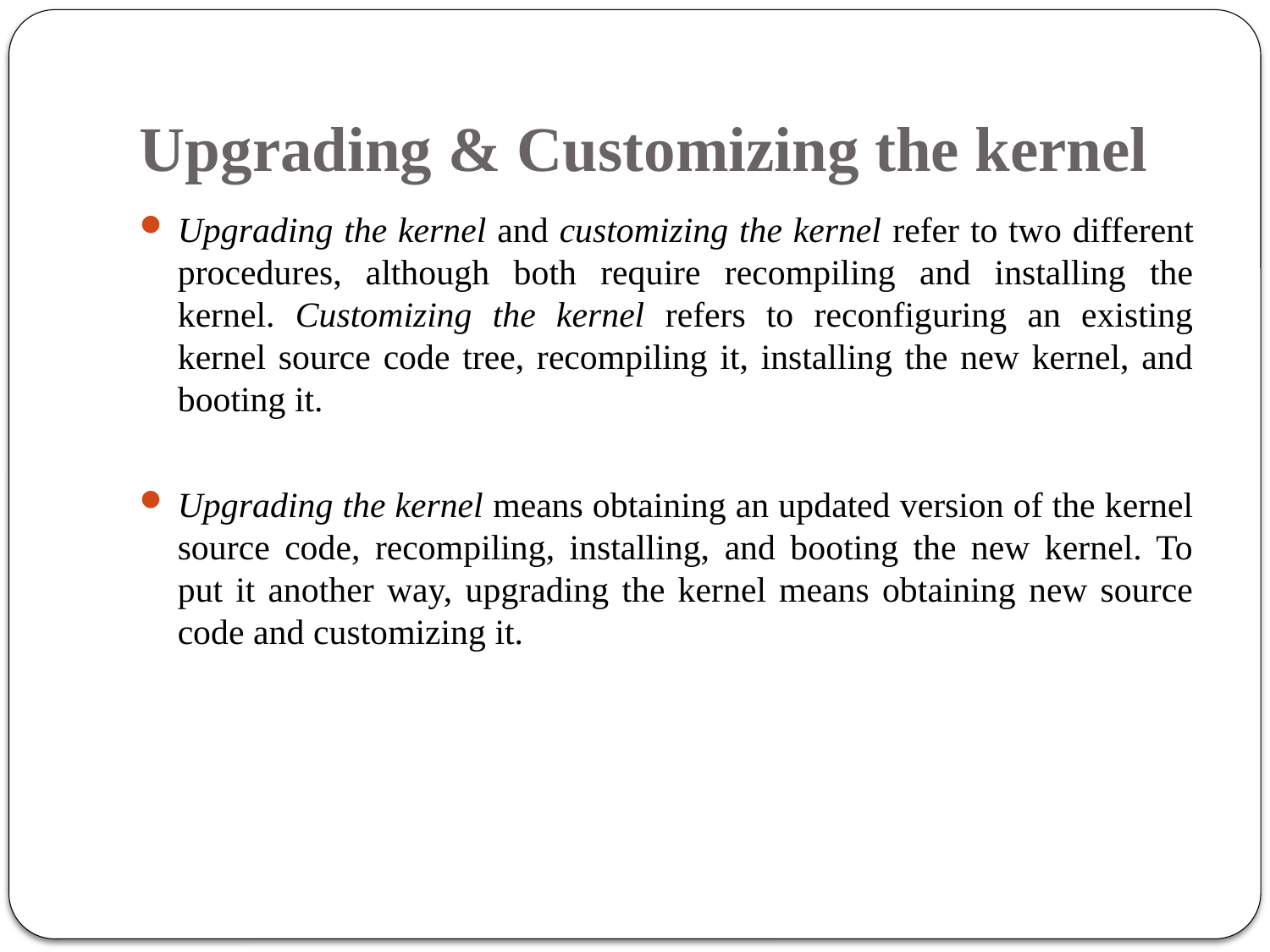

# Upgrading & Customizing the kernel
Upgrading the kernel and customizing the kernel refer to two different procedures, although both require recompiling and installing the kernel. Customizing the kernel refers to reconfiguring an existing kernel source code tree, recompiling it, installing the new kernel, and booting it.

Upgrading the kernel means obtaining an updated version of the kernel source code, recompiling, installing, and booting the new kernel. To put it another way, upgrading the kernel means obtaining new source code and customizing it.